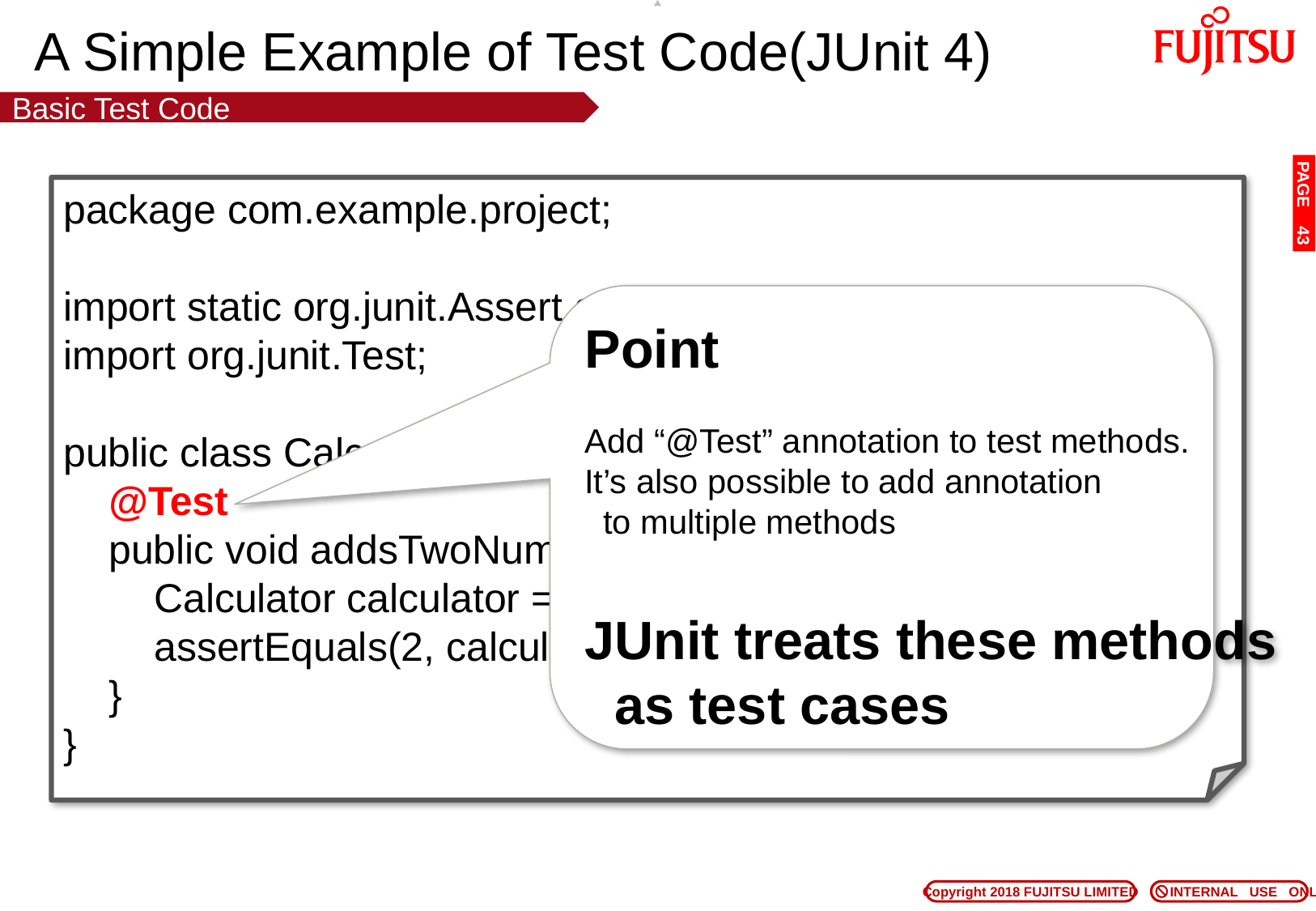

# A Simple Example of Test Code(JUnit 4)
Basic Test Code
package com.example.project;

import static org.junit.Assert.assertEquals;
import org.junit.Test;

public class CalculatorTests {
    @Test
    public void addsTwoNumbers() {
        Calculator calculator = new Calculator();
        assertEquals(2, calculator.add(1, 1));
    }
}
PAGE    43
Point

Add “@Test” annotation to test methods.
It’s also possible to add annotation
  to multiple methods

JUnit treats these methods
  as test cases